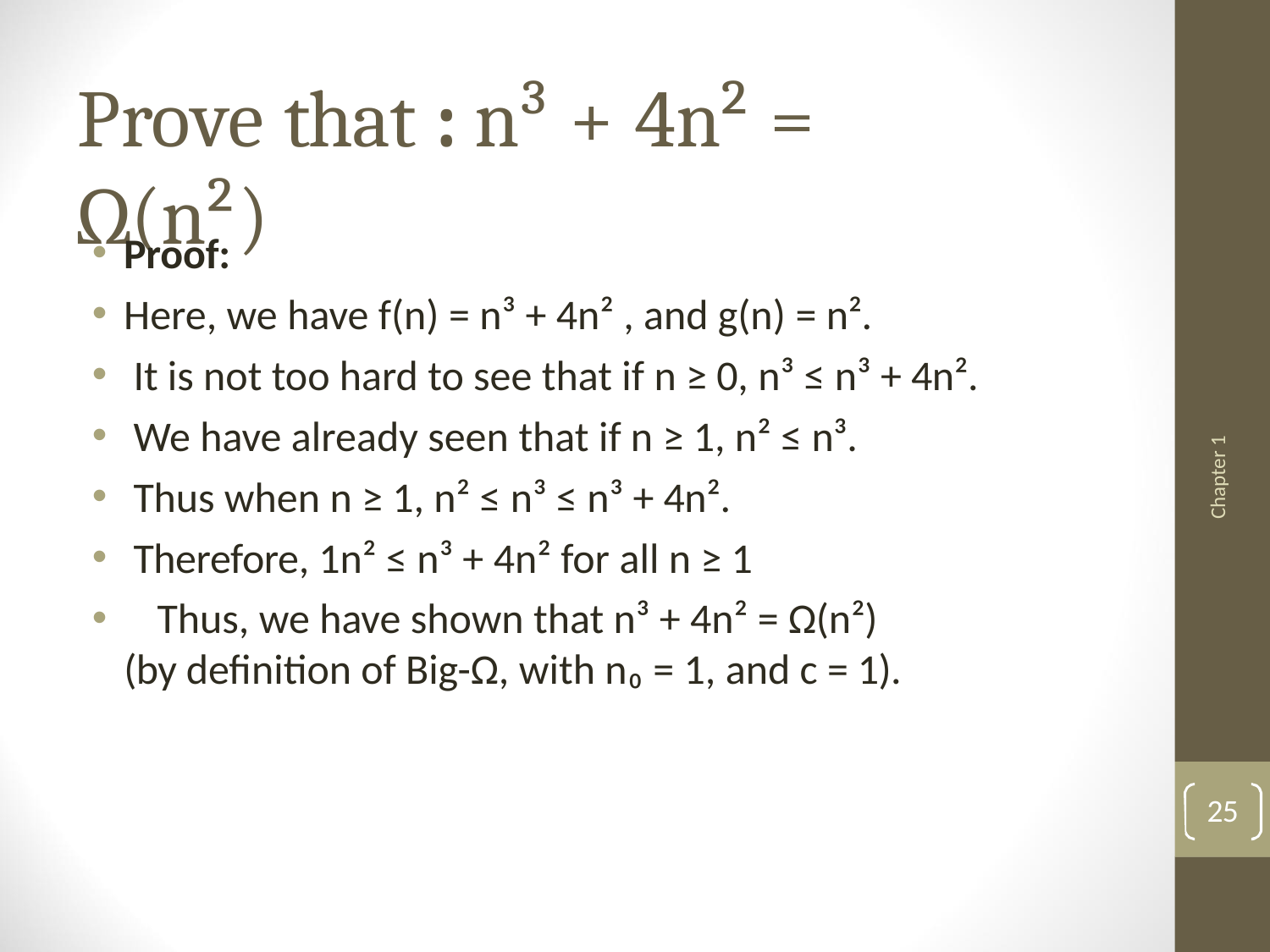

# Prove that : n³ + 4n² = Ω(n²)
Proof:
Here, we have f(n) = n³ + 4n² , and g(n) = n².
It is not too hard to see that if n ≥ 0, n³ ≤ n³ + 4n².
We have already seen that if n ≥ 1, n² ≤ n³.
Thus when n ≥ 1, n² ≤ n³ ≤ n³ + 4n².
Therefore, 1n² ≤ n³ + 4n² for all n ≥ 1
	Thus, we have shown that n³ + 4n² = Ω(n²)	(by definition of Big-Ω, with n₀ = 1, and c = 1).
Chapter 1

25